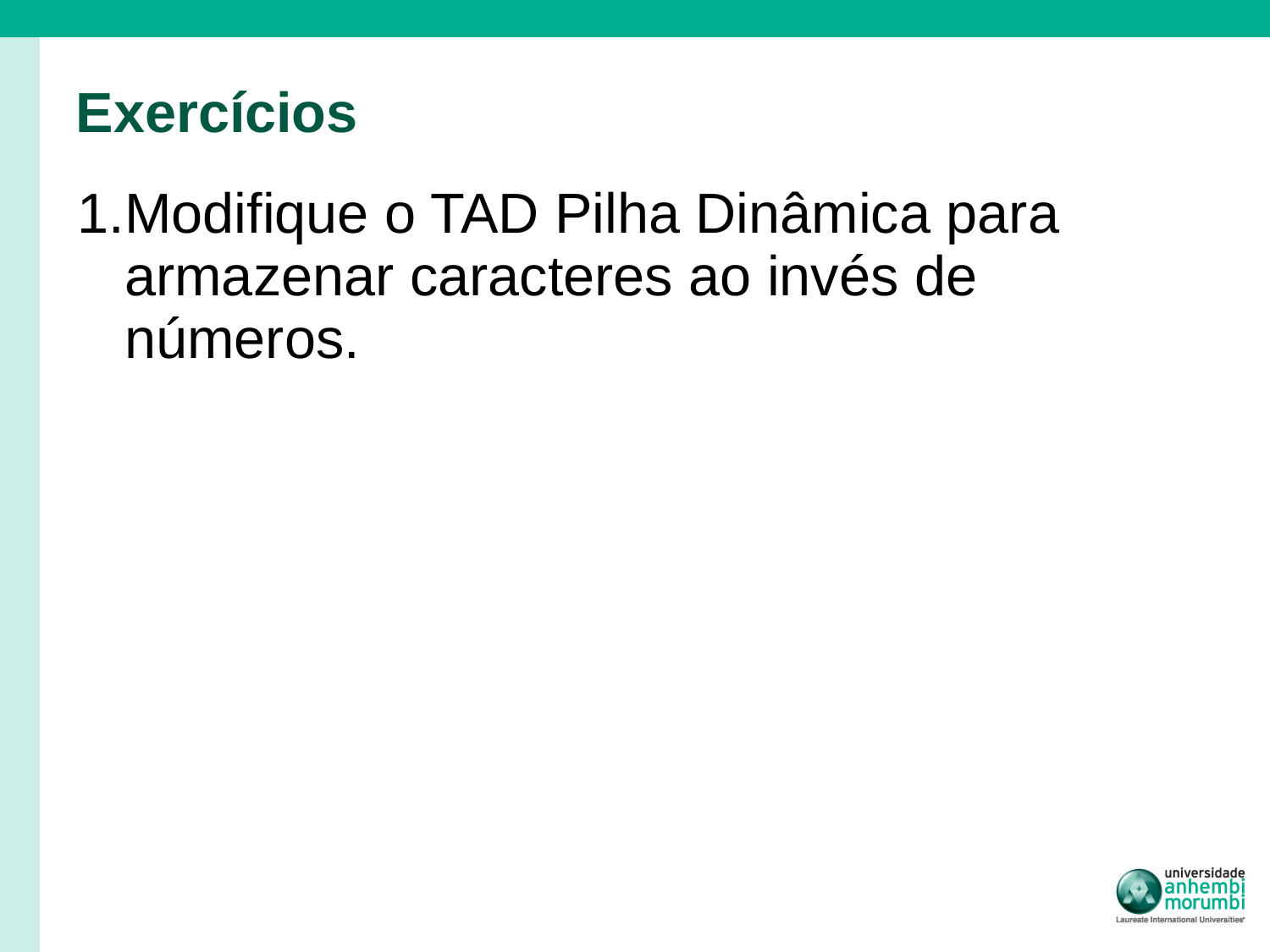

# Exercícios
Modifique o TAD Pilha Dinâmica para armazenar caracteres ao invés de números.